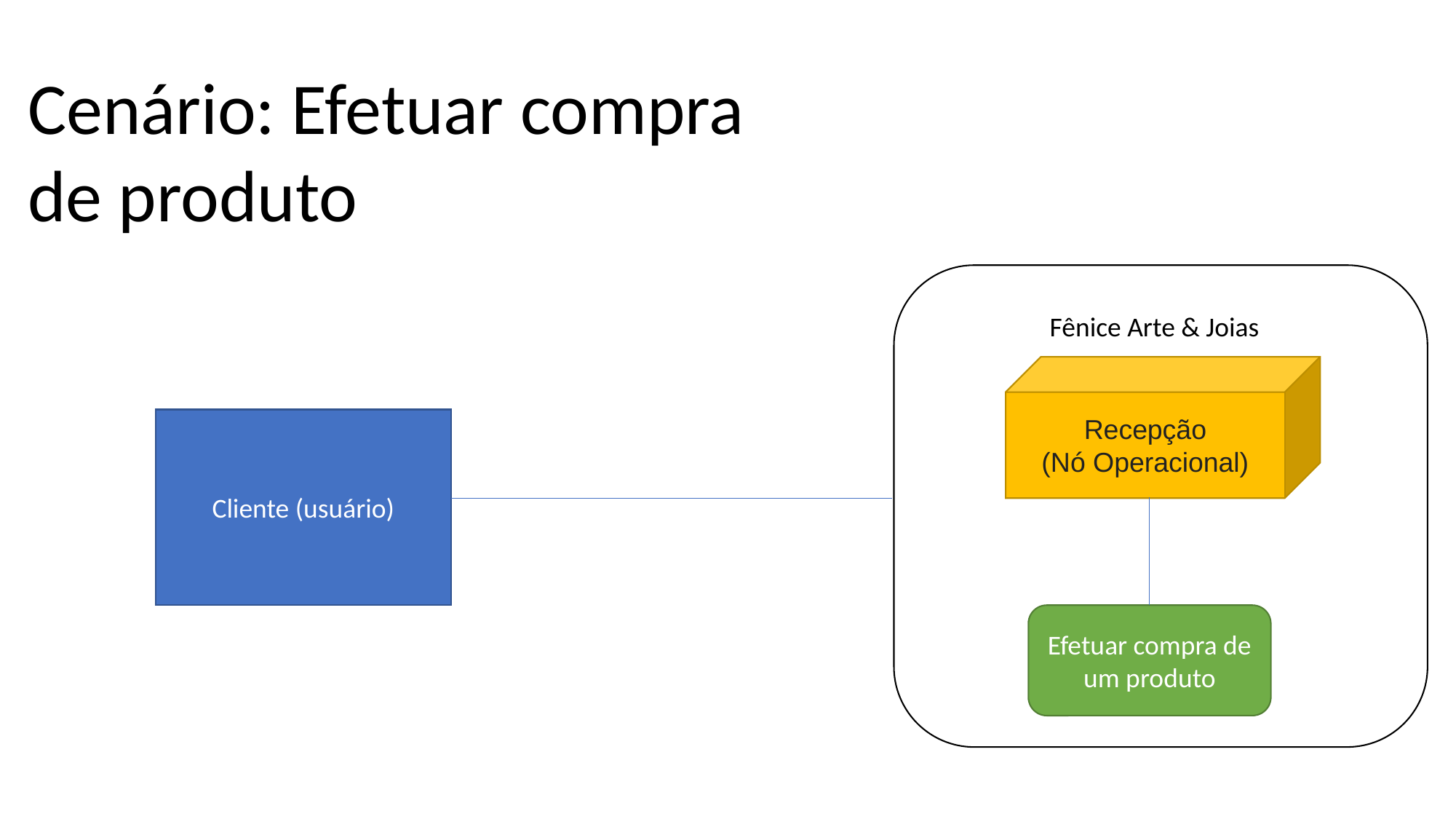

Cenário: Efetuar compra de produto
Fênice Arte & Joias

Recepção
(Nó Operacional)
Cliente (usuário)
Efetuar compra de um produto